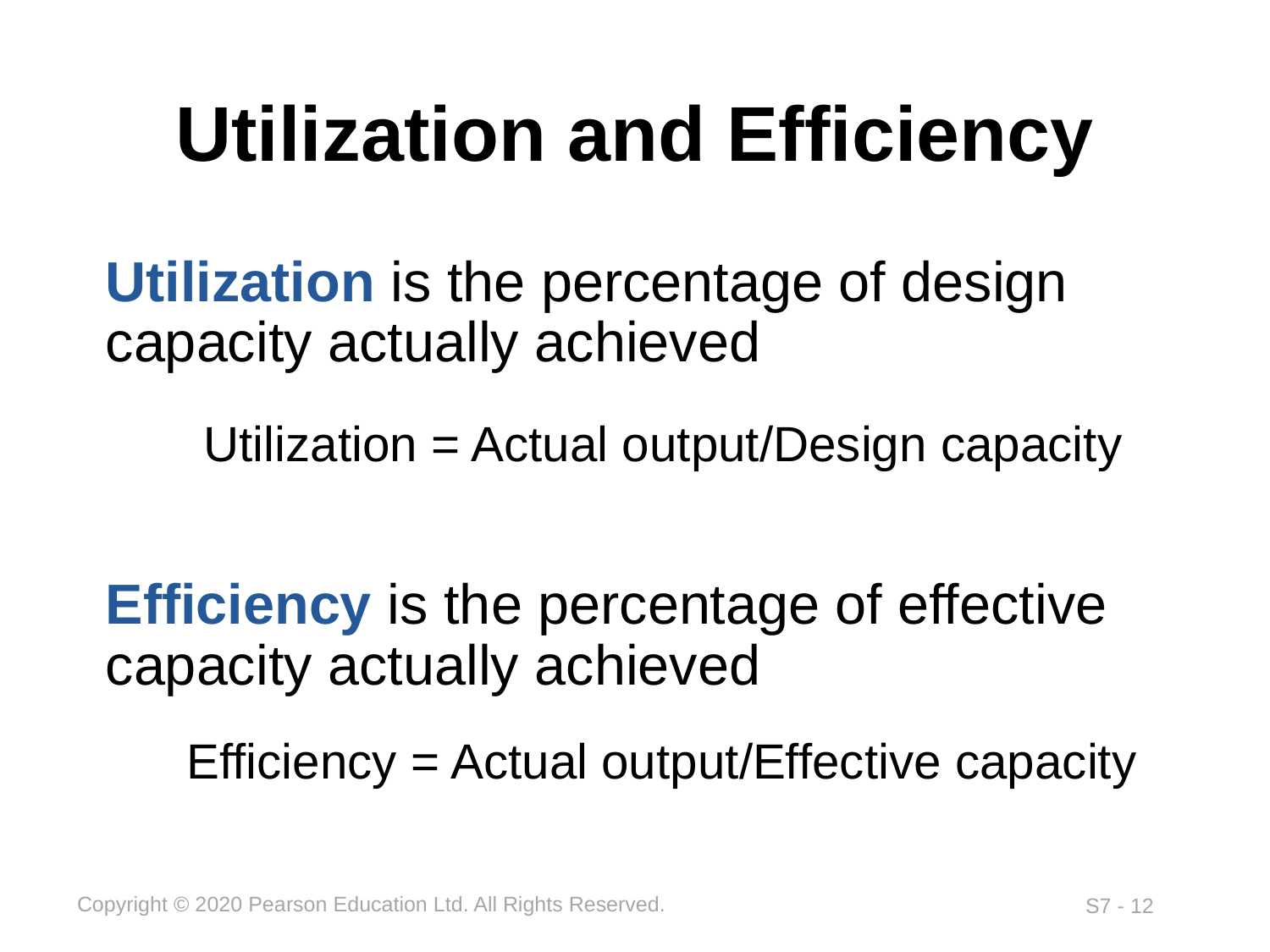

# Utilization and Efficiency
Utilization is the percentage of design capacity actually achieved
Utilization = Actual output/Design capacity
Efficiency is the percentage of effective capacity actually achieved
Efficiency = Actual output/Effective capacity